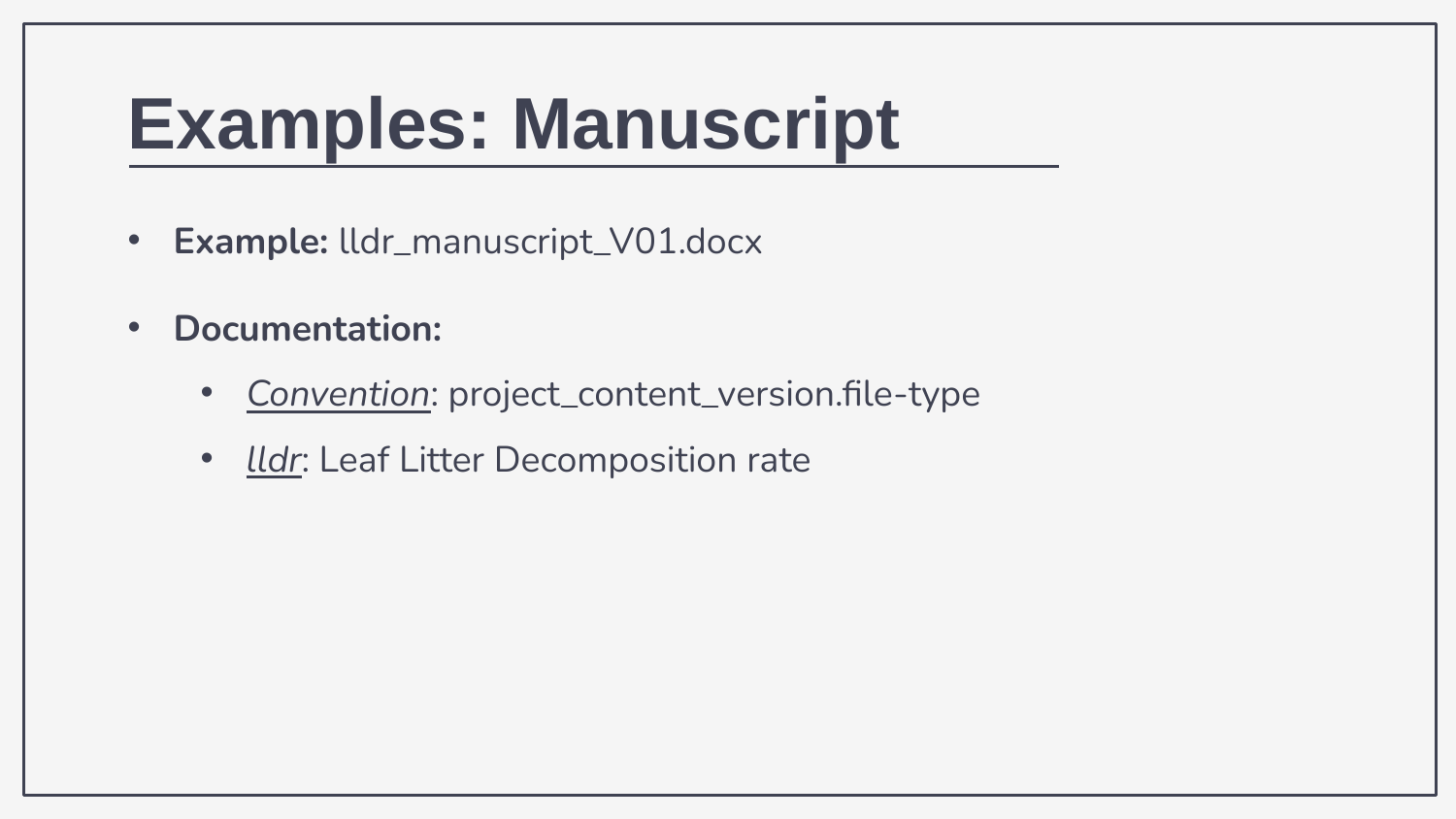

Examples: Manuscript
Example: lldr_manuscript_V01.docx

Documentation:
Convention: project_content_version.file-type
lldr: Leaf Litter Decomposition rate